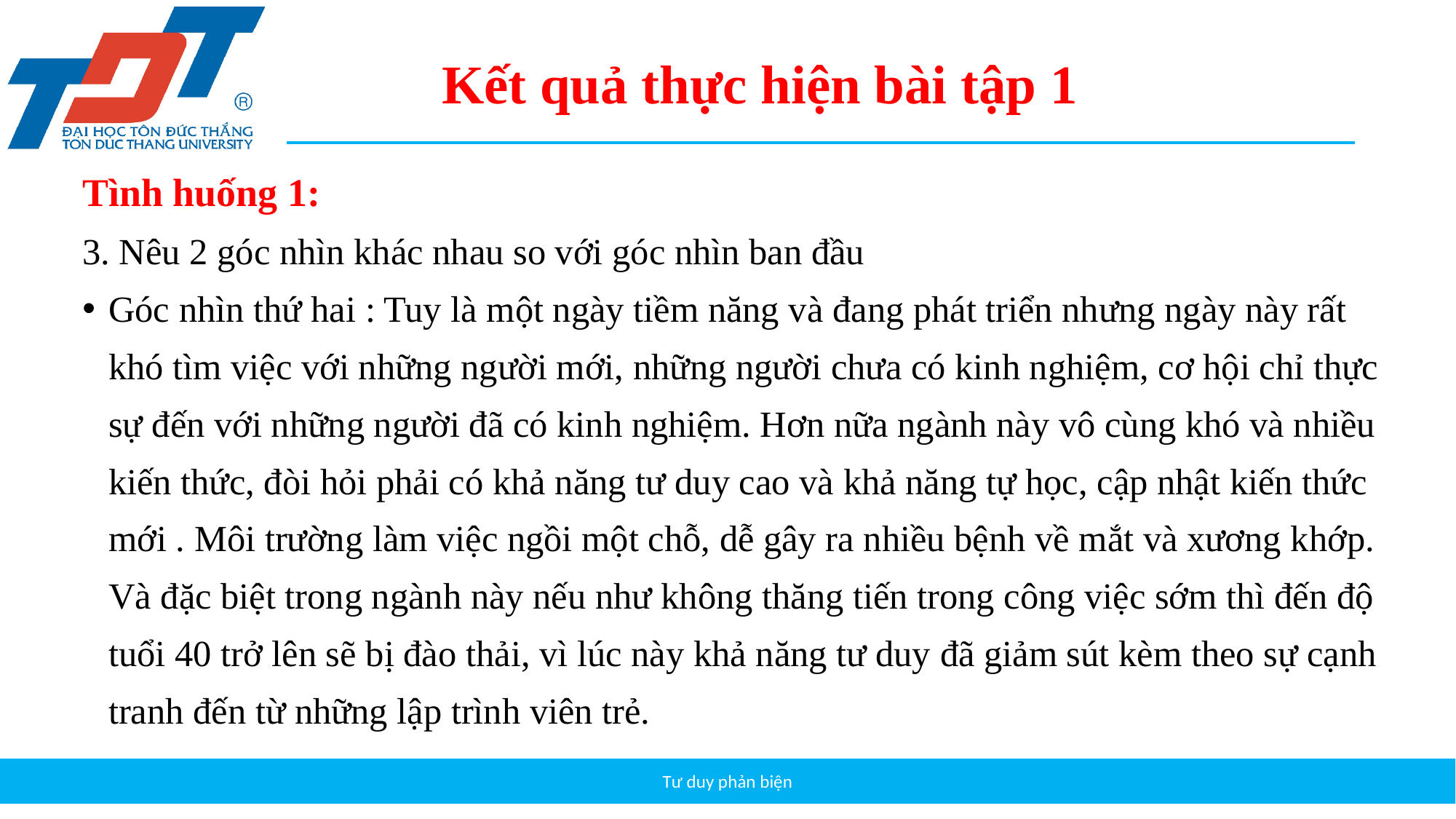

Kết quả thực hiện bài tập 1
Tình huống 1:
3. Nêu 2 góc nhìn khác nhau so với góc nhìn ban đầu
Góc nhìn thứ hai : Tuy là một ngày tiềm năng và đang phát triển nhưng ngày này rất khó tìm việc với những người mới, những người chưa có kinh nghiệm, cơ hội chỉ thực sự đến với những người đã có kinh nghiệm. Hơn nữa ngành này vô cùng khó và nhiều kiến thức, đòi hỏi phải có khả năng tư duy cao và khả năng tự học, cập nhật kiến thức mới . Môi trường làm việc ngồi một chỗ, dễ gây ra nhiều bệnh về mắt và xương khớp. Và đặc biệt trong ngành này nếu như không thăng tiến trong công việc sớm thì đến độ tuổi 40 trở lên sẽ bị đào thải, vì lúc này khả năng tư duy đã giảm sút kèm theo sự cạnh tranh đến từ những lập trình viên trẻ.

Tư duy phản biện